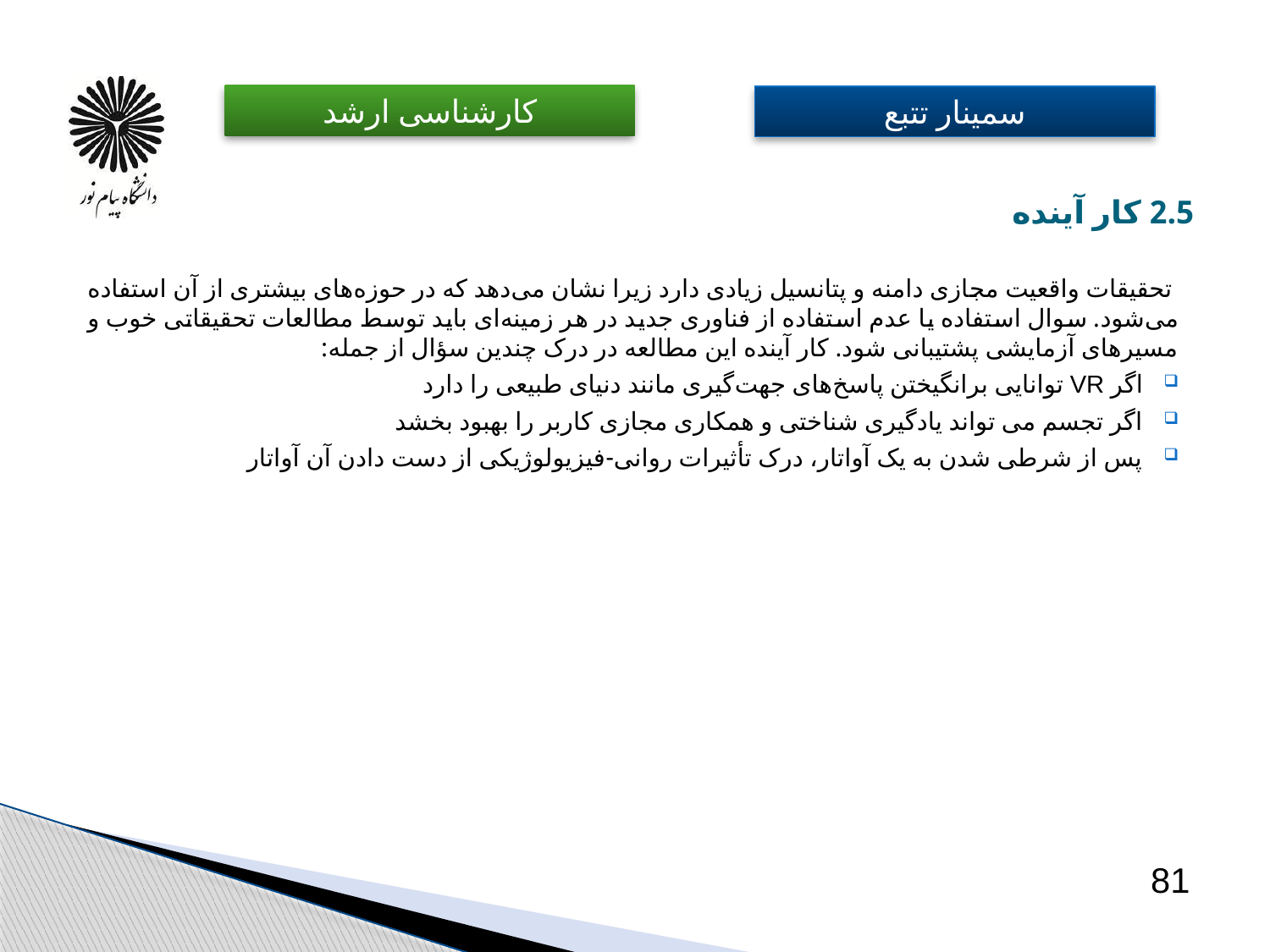

# 2.5 کار آینده
 تحقیقات واقعیت مجازی دامنه و پتانسیل زیادی دارد زیرا نشان می‌دهد که در حوزه‌های بیشتری از آن استفاده می‌شود. سوال استفاده یا عدم استفاده از فناوری جدید در هر زمینه‌ای باید توسط مطالعات تحقیقاتی خوب و مسیرهای آزمایشی پشتیبانی شود. کار آینده این مطالعه در درک چندین سؤال از جمله:
اگر VR توانایی برانگیختن پاسخ‌های جهت‌گیری مانند دنیای طبیعی را دارد
اگر تجسم می تواند یادگیری شناختی و همکاری مجازی کاربر را بهبود بخشد
پس از شرطی شدن به یک آواتار، درک تأثیرات روانی-فیزیولوژیکی از دست دادن آن آواتار
81